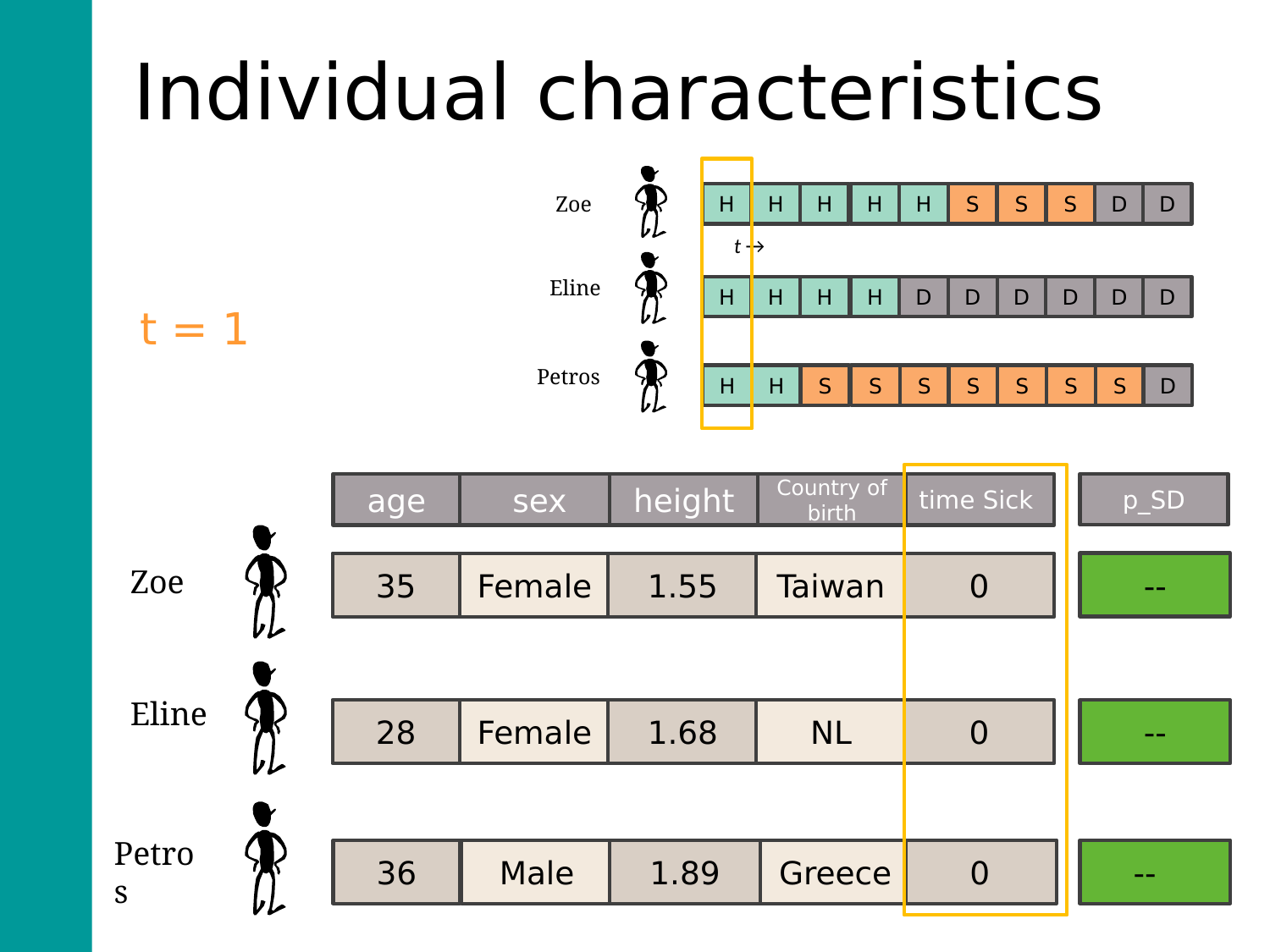

# Individual characteristics

H
H
H
H
H
S
S
S
D
D
Zoe
t →

Eline
H
H
H
H
D
D
D
D
D
D
t = 1

Petros
H
H
S
S
S
S
S
S
S
D

age
 sex
height
Country of birth
time Sick
p_SD

--
35
Female
1.55
Taiwan
0
Zoe

Eline
28
Female
1.68
NL
0
--

Petros
36
Male
1.89
Greece
     0
    --